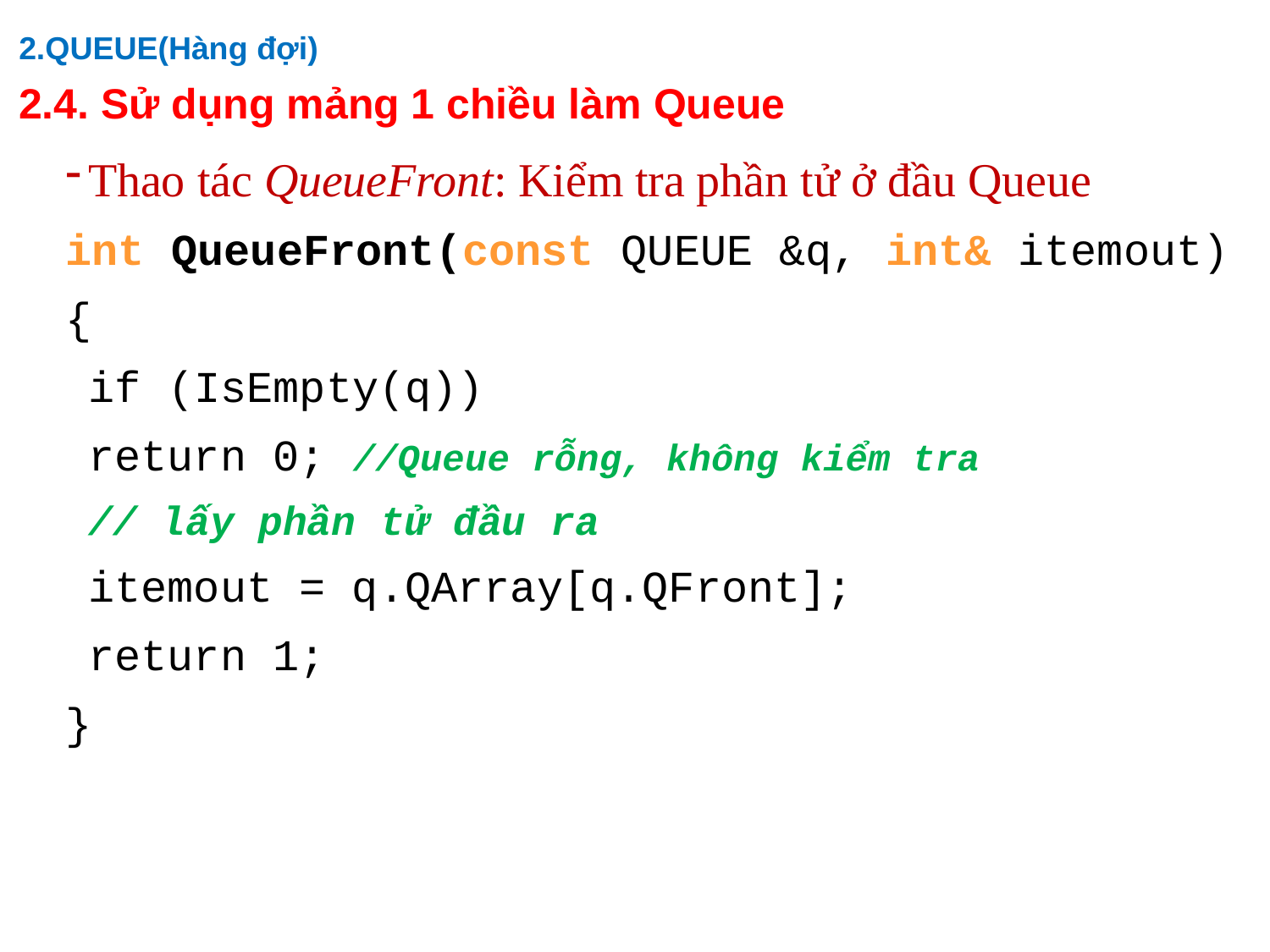

2.QUEUE(Hàng đợi)
2.4. Sử dụng mảng 1 chiều làm Queue
Thao tác QueueFront: Kiểm tra phần tử ở đầu Queue
int QueueFront(const QUEUE &q, int& itemout)
{
		if (IsEmpty(q))
			return 0; //Queue rỗng, không kiểm tra
		// lấy phần tử đầu ra
		itemout = q.QArray[q.QFront];
		return 1;
}